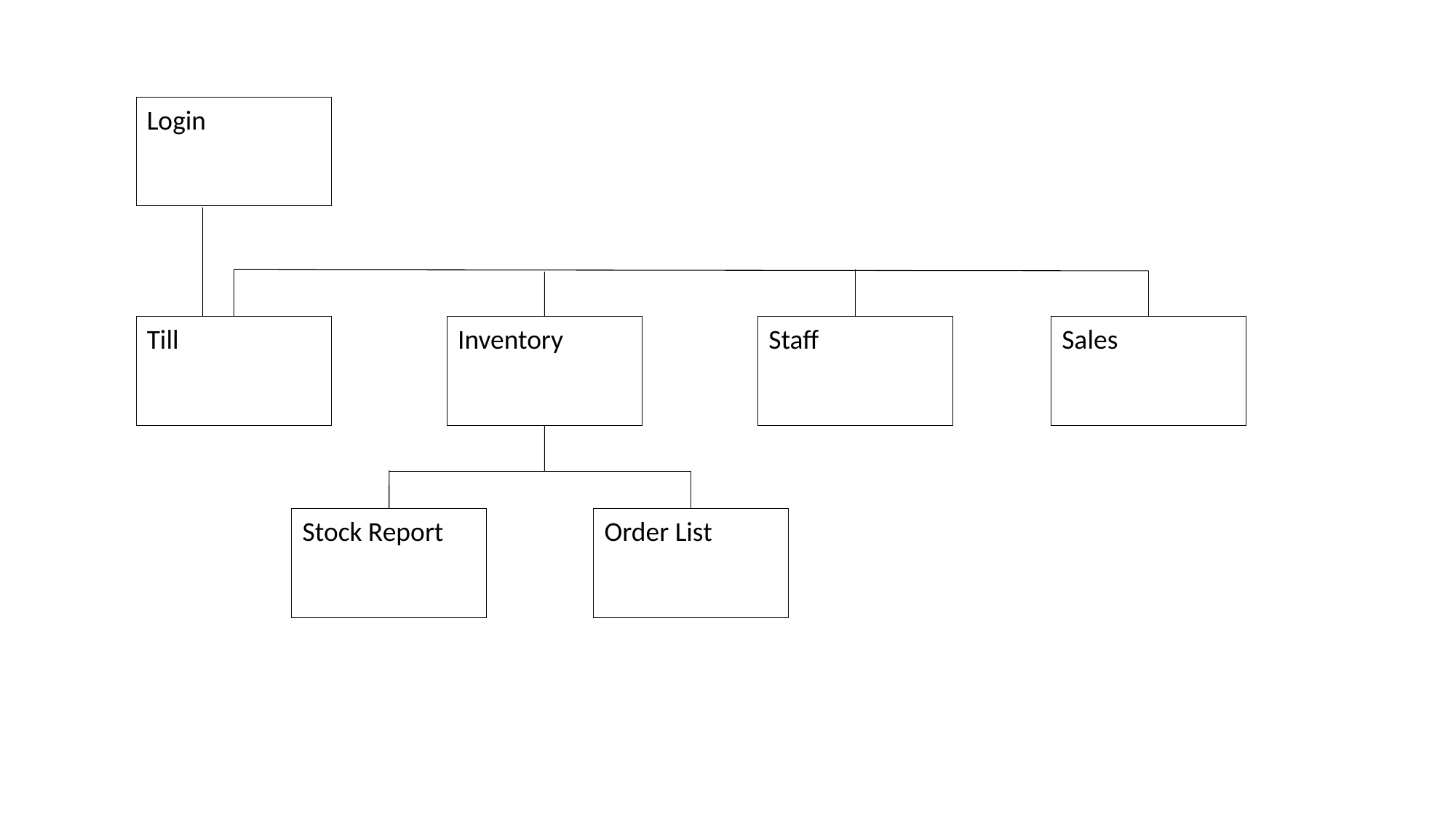

Login

Till

Sales

Inventory

Staff

Stock Report

Order List